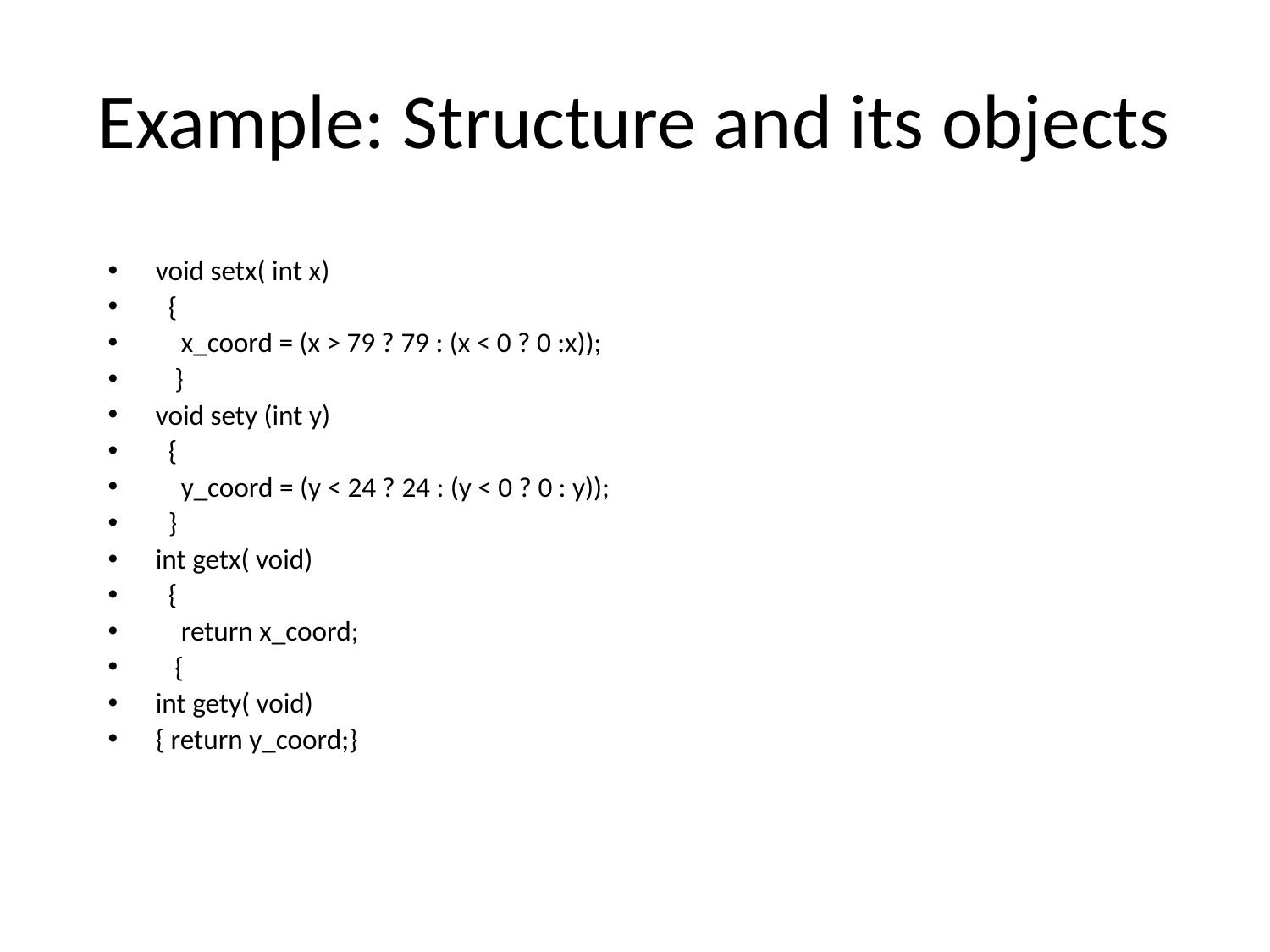

# Example: Structure and its objects
void setx( int x)
  {
    x_coord = (x > 79 ? 79 : (x < 0 ? 0 :x));
   }
void sety (int y)
  {
    y_coord = (y < 24 ? 24 : (y < 0 ? 0 : y));
  }
int getx( void)
  {
    return x_coord;
   {
int gety( void)
{ return y_coord;}